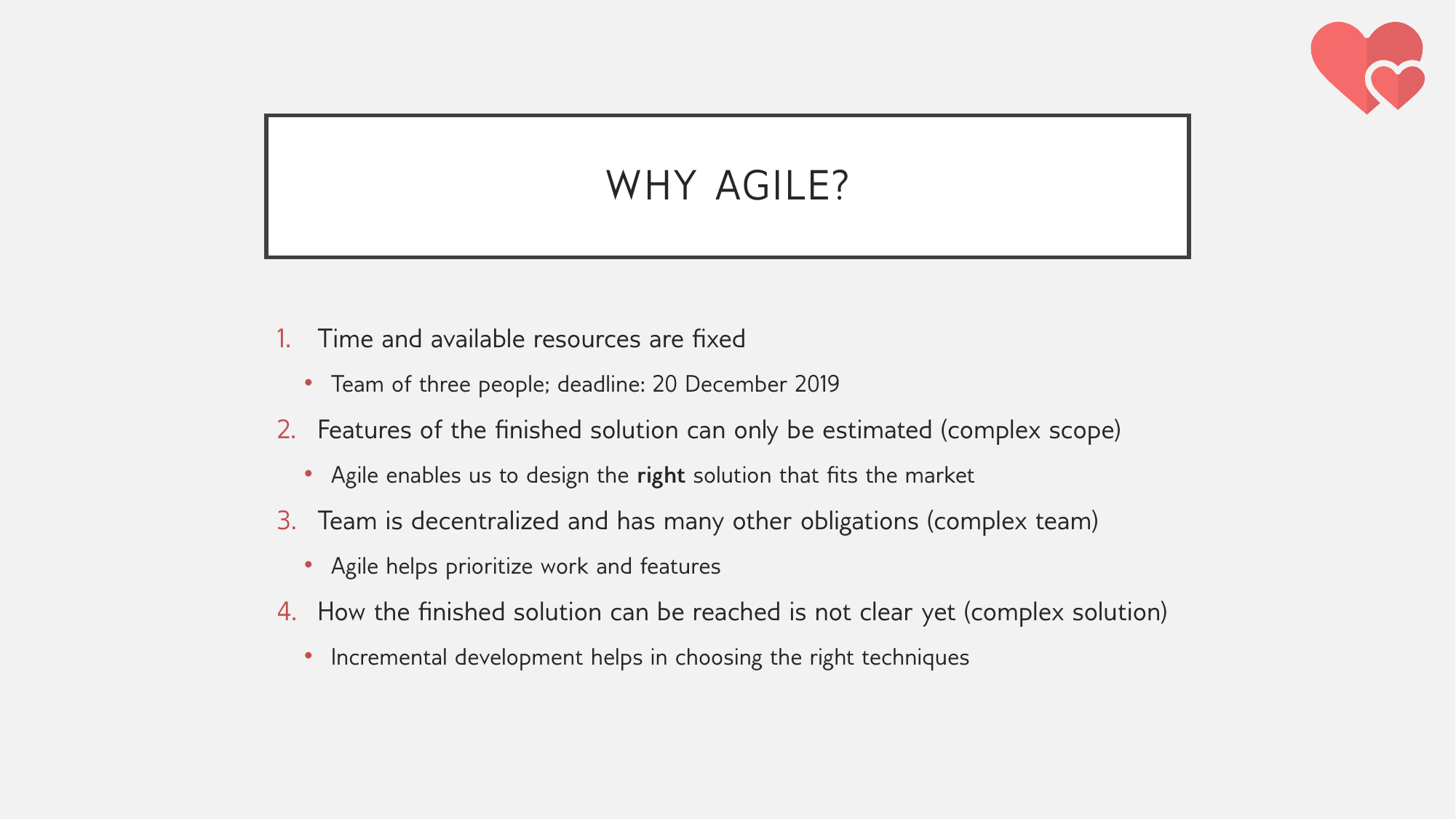

# why Agile?
Time and available resources are fixed
Team of three people; deadline: 20 December 2019
Features of the finished solution can only be estimated (complex scope)
Agile enables us to design the right solution that fits the market
Team is decentralized and has many other obligations (complex team)
Agile helps prioritize work and features
How the finished solution can be reached is not clear yet (complex solution)
Incremental development helps in choosing the right techniques